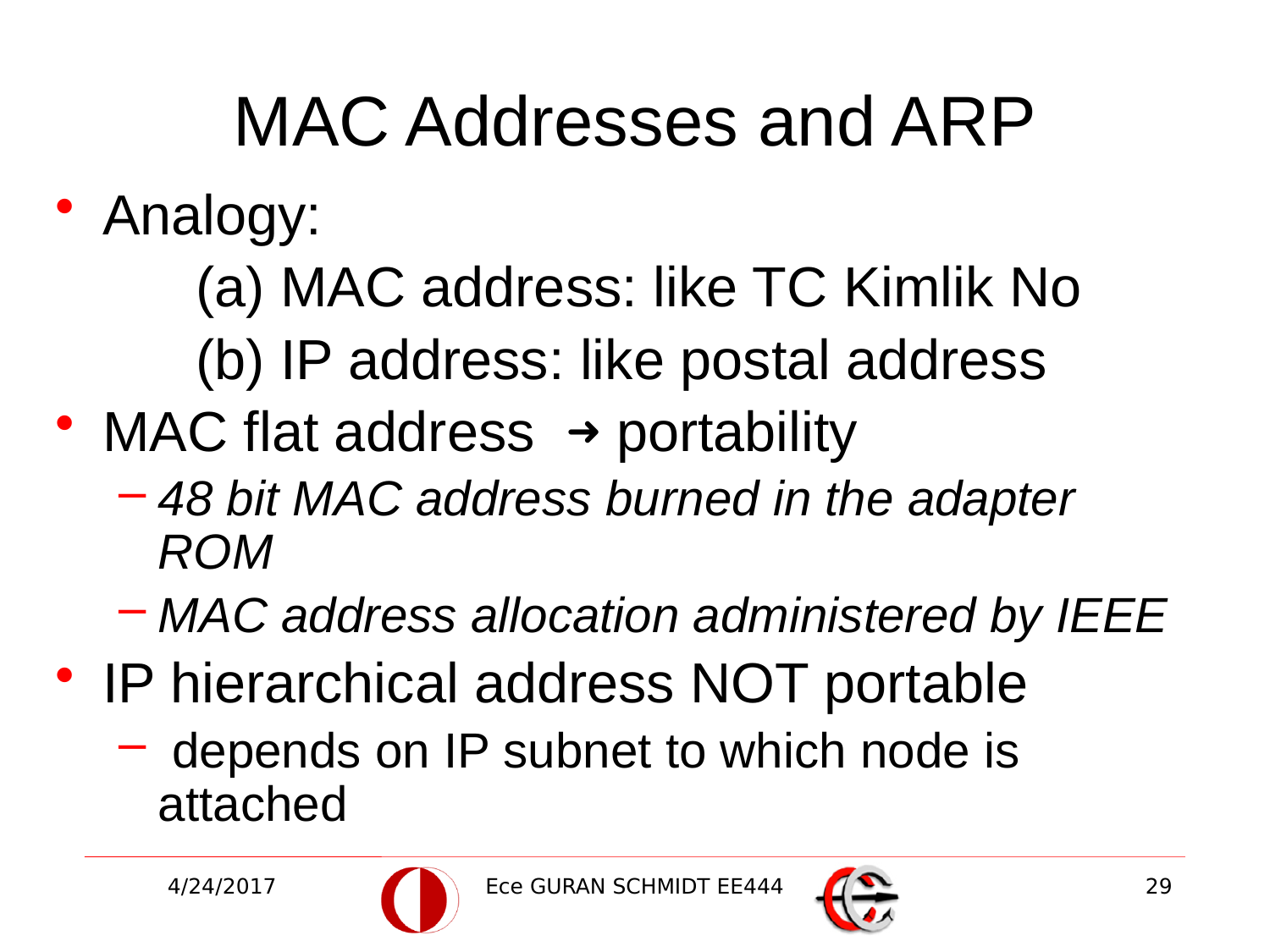

# MAC Addresses and ARP
Analogy:
         (a) MAC address: like TC Kimlik No
         (b) IP address: like postal address
MAC flat address  ➜ portability
48 bit MAC address burned in the adapter ROM
MAC address allocation administered by IEEE
IP hierarchical address NOT portable
 depends on IP subnet to which node is attached
4/24/2017
Ece GURAN SCHMIDT EE444
29